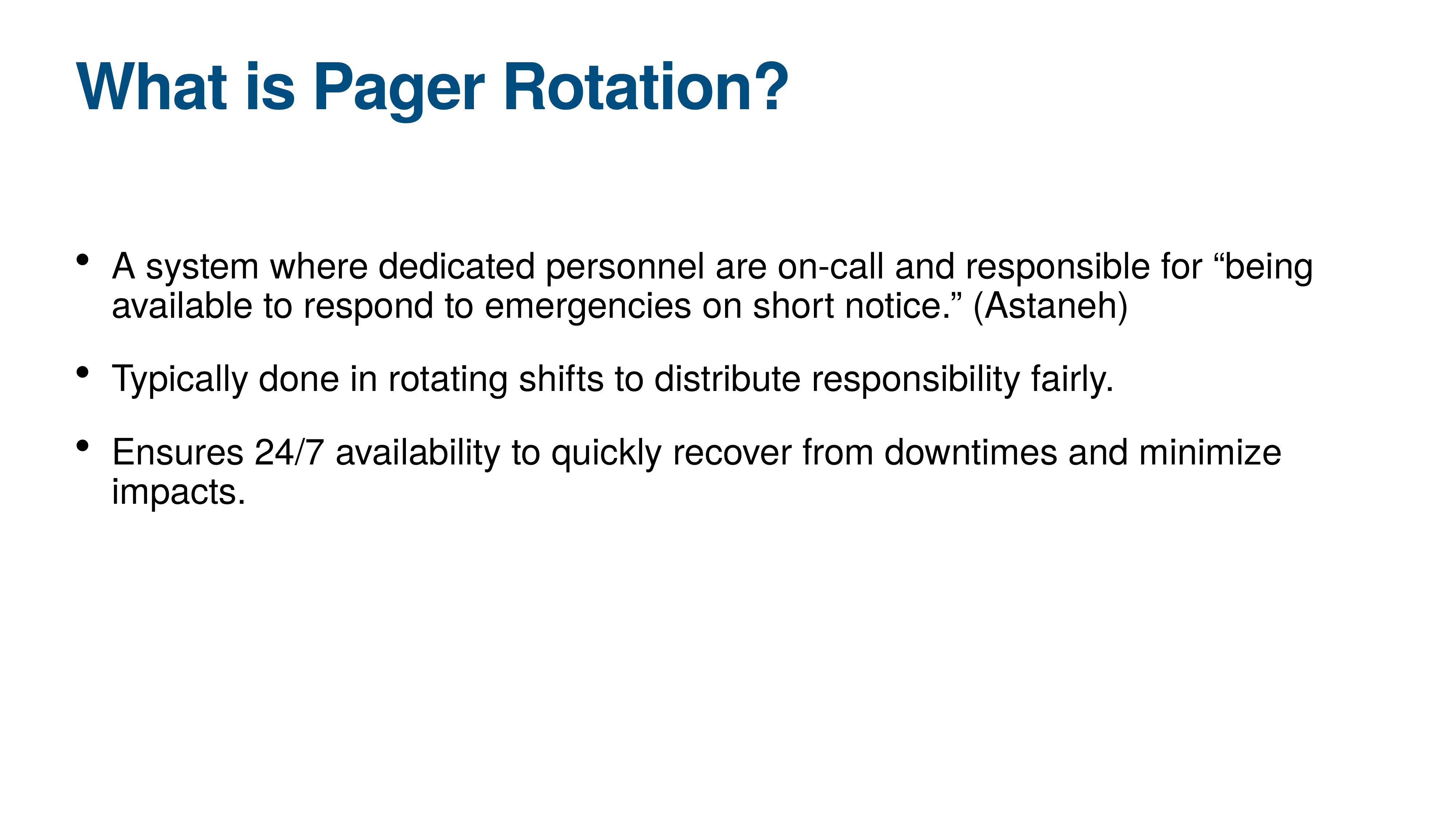

# What is Pager Rotation?
A system where dedicated personnel are on-call and responsible for “being available to respond to emergencies on short notice.” (Astaneh)
Typically done in rotating shifts to distribute responsibility fairly.
Ensures 24/7 availability to quickly recover from downtimes and minimize impacts.